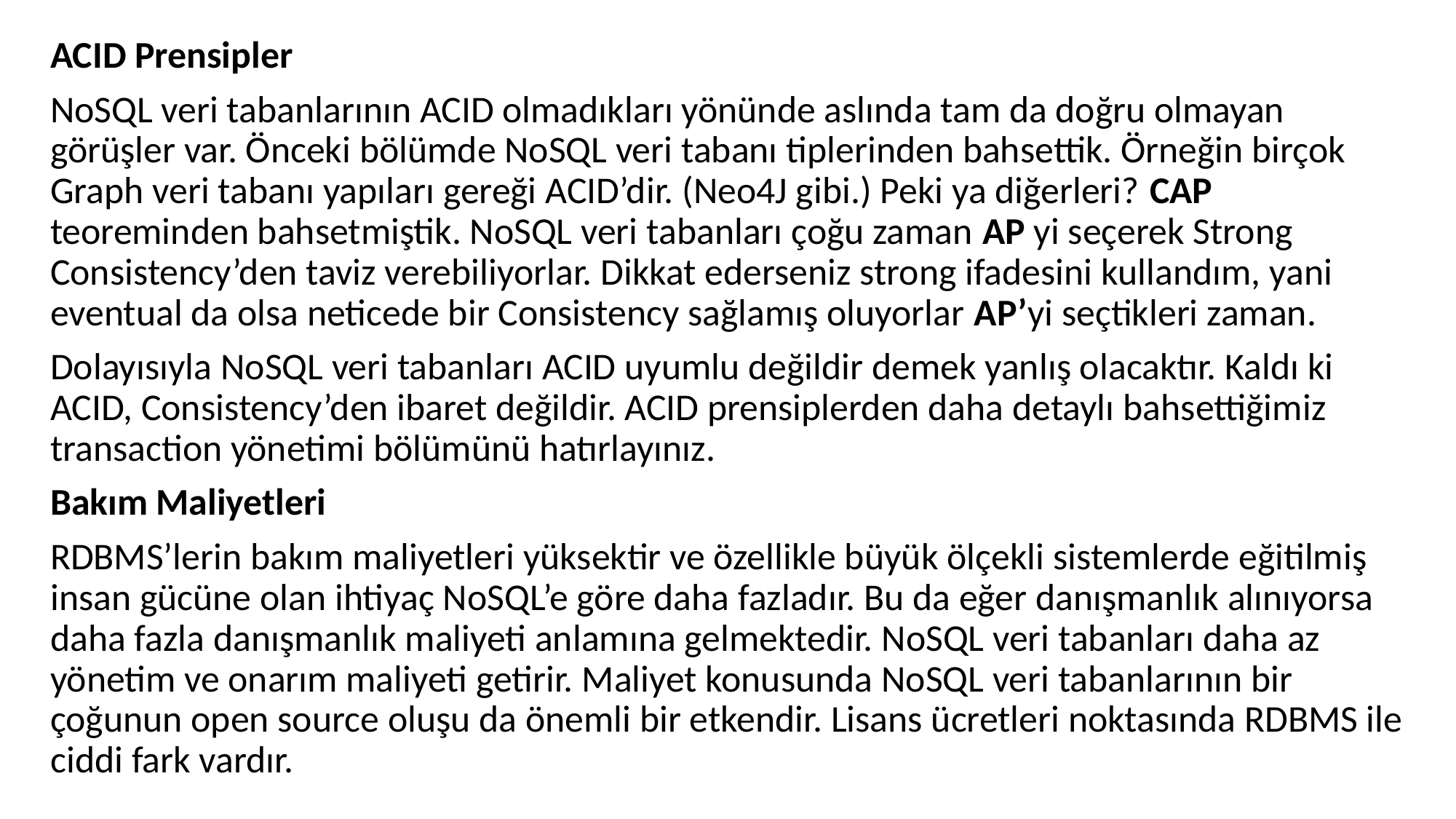

ACID Prensipler
NoSQL veri tabanlarının ACID olmadıkları yönünde aslında tam da doğru olmayan görüşler var. Önceki bölümde NoSQL veri tabanı tiplerinden bahsettik. Örneğin birçok Graph veri tabanı yapıları gereği ACID’dir. (Neo4J gibi.) Peki ya diğerleri? CAP teoreminden bahsetmiştik. NoSQL veri tabanları çoğu zaman AP yi seçerek Strong Consistency’den taviz verebiliyorlar. Dikkat ederseniz strong ifadesini kullandım, yani eventual da olsa neticede bir Consistency sağlamış oluyorlar AP’yi seçtikleri zaman.
Dolayısıyla NoSQL veri tabanları ACID uyumlu değildir demek yanlış olacaktır. Kaldı ki ACID, Consistency’den ibaret değildir. ACID prensiplerden daha detaylı bahsettiğimiz transaction yönetimi bölümünü hatırlayınız.
Bakım Maliyetleri
RDBMS’lerin bakım maliyetleri yüksektir ve özellikle büyük ölçekli sistemlerde eğitilmiş insan gücüne olan ihtiyaç NoSQL’e göre daha fazladır. Bu da eğer danışmanlık alınıyorsa daha fazla danışmanlık maliyeti anlamına gelmektedir. NoSQL veri tabanları daha az yönetim ve onarım maliyeti getirir. Maliyet konusunda NoSQL veri tabanlarının bir çoğunun open source oluşu da önemli bir etkendir. Lisans ücretleri noktasında RDBMS ile ciddi fark vardır.